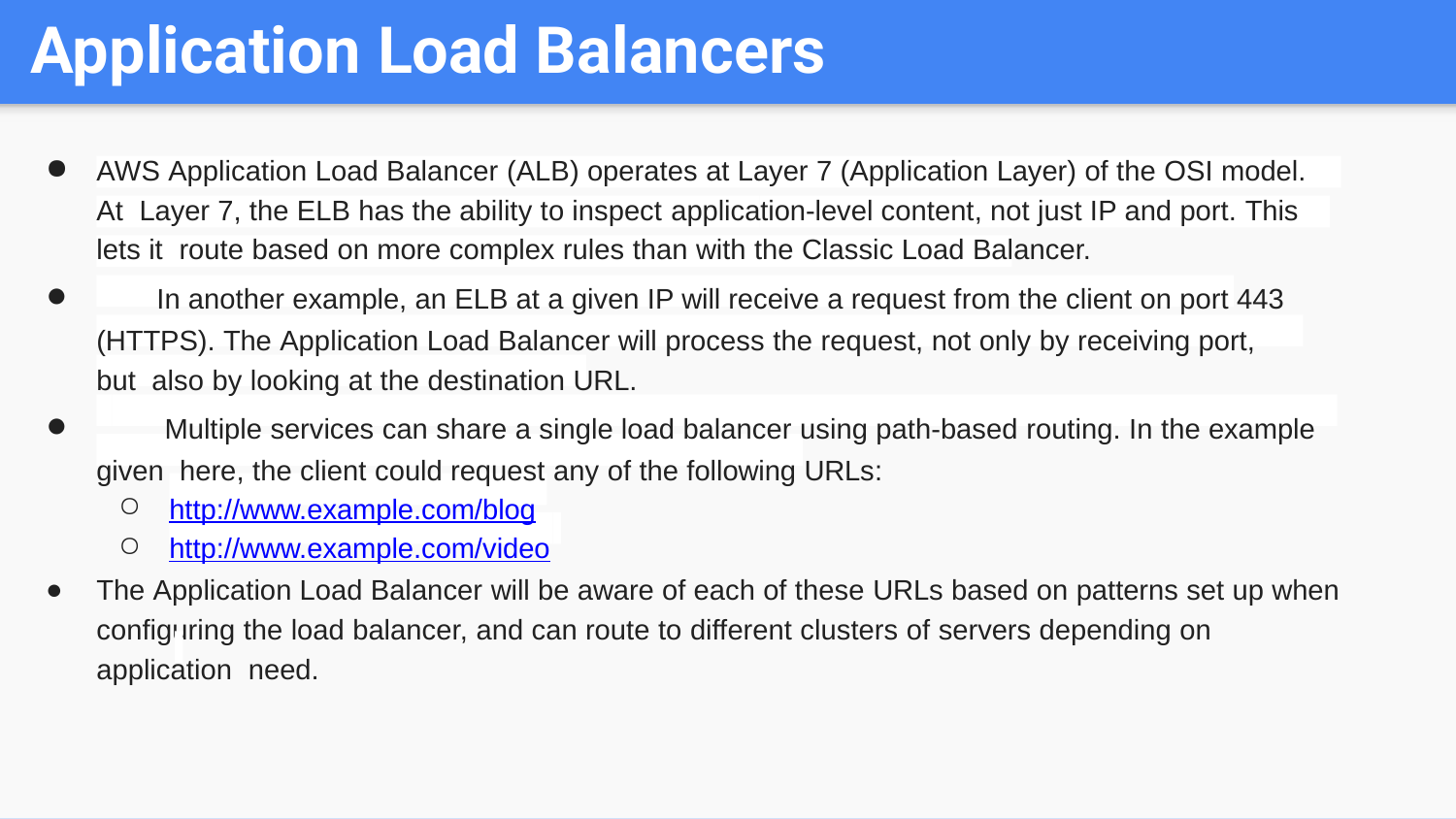

# Application Load Balancers
AWS Application Load Balancer (ALB) operates at Layer 7 (Application Layer) of the OSI model. At  Layer 7, the ELB has the ability to inspect application-level content, not just IP and port. This lets it  route based on more complex rules than with the Classic Load Balancer.
	In another example, an ELB at a given IP will receive a request from the client on port 443  (HTTPS). The Application Load Balancer will process the request, not only by receiving port, but  also by looking at the destination URL.
	Multiple services can share a single load balancer using path-based routing. In the example given  here, the client could request any of the following URLs:
http://www.example.com/blog
http://www.example.com/video
The Application Load Balancer will be aware of each of these URLs based on patterns set up when  configuring the load balancer, and can route to different clusters of servers depending on application  need.